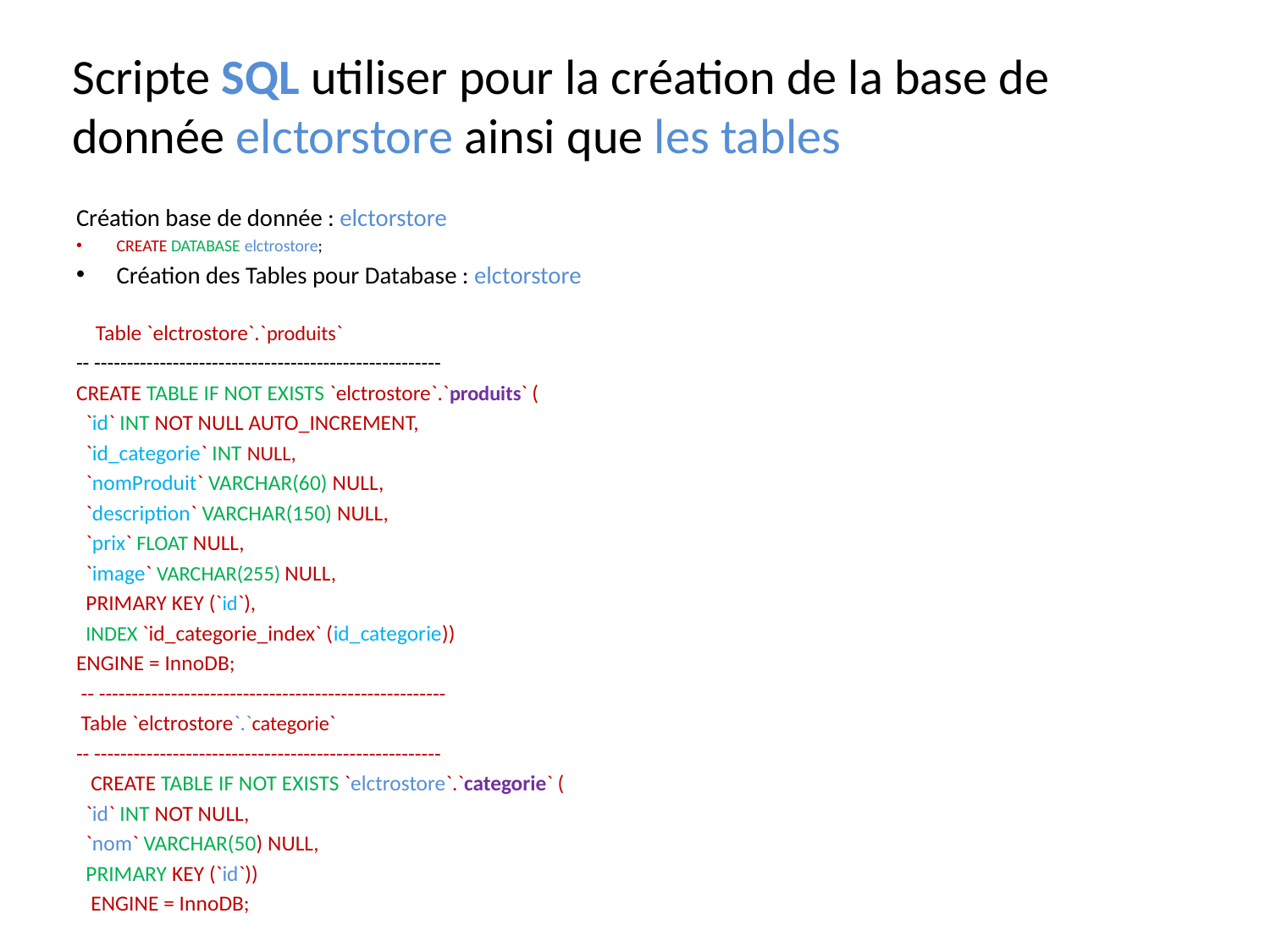

# Scripte SQL utiliser pour la création de la base de donnée elctorstore ainsi que les tables

Création base de donnée : elctorstore
CREATE DATABASE elctrostore;
Création des Tables pour Database : elctorstore

    Table `elctrostore`.`produits`
-- -----------------------------------------------------
CREATE TABLE IF NOT EXISTS `elctrostore`.`produits` (
  `id` INT NOT NULL AUTO_INCREMENT,
  `id_categorie` INT NULL,
  `nomProduit` VARCHAR(60) NULL,
  `description` VARCHAR(150) NULL,
  `prix` FLOAT NULL,
  `image` VARCHAR(255) NULL,
  PRIMARY KEY (`id`),
  INDEX `id_categorie_index` (id_categorie))
ENGINE = InnoDB;
 -- -----------------------------------------------------
 Table `elctrostore`.`categorie`
-- -----------------------------------------------------
   CREATE TABLE IF NOT EXISTS `elctrostore`.`categorie` (
  `id` INT NOT NULL,
  `nom` VARCHAR(50) NULL,
  PRIMARY KEY (`id`))
   ENGINE = InnoDB;